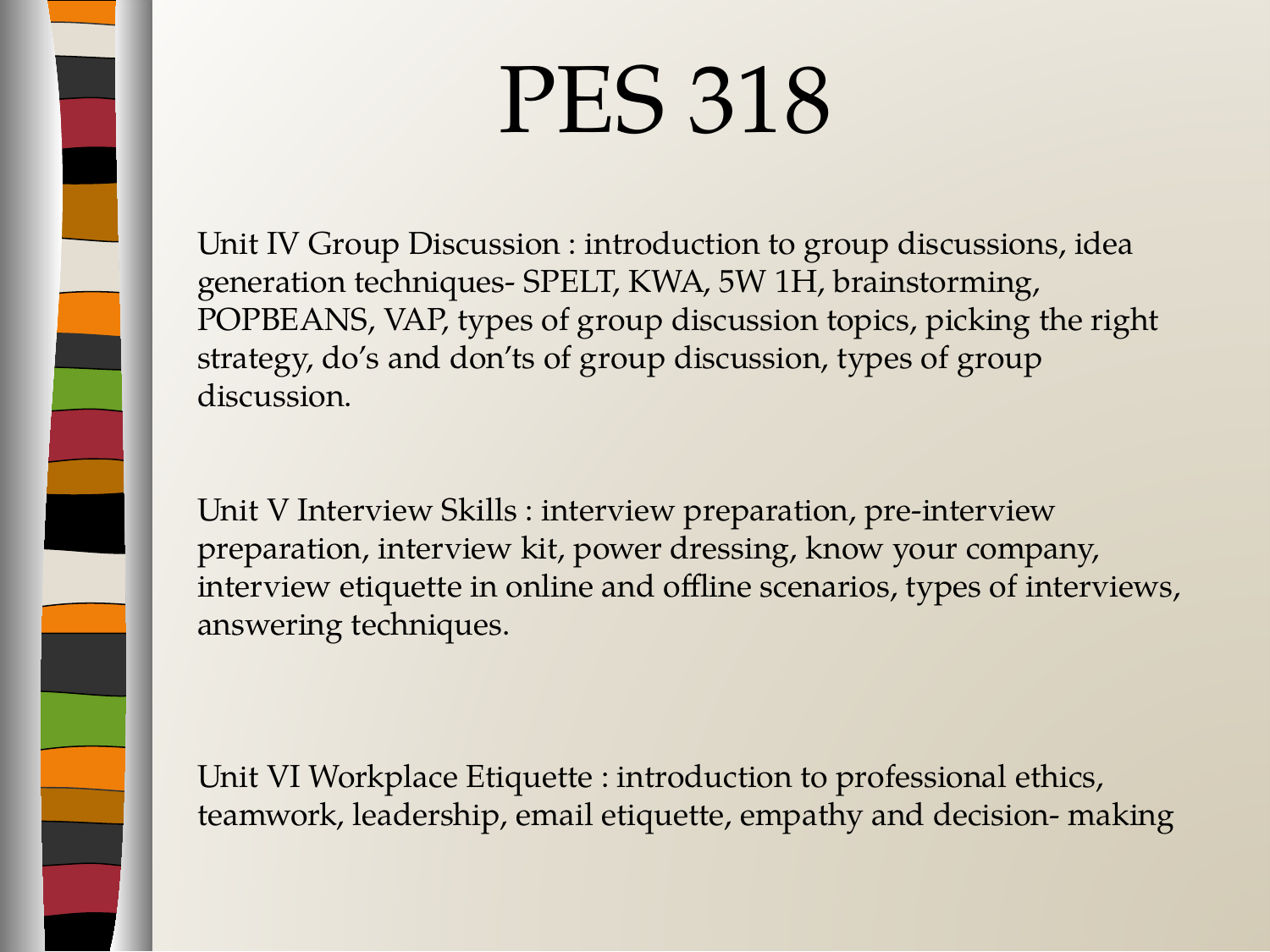

PES 318
Unit IV Group Discussion : introduction to group discussions, idea generation techniques- SPELT, KWA, 5W 1H, brainstorming, POPBEANS, VAP, types of group discussion topics, picking the right strategy, do’s and don’ts of group discussion, types of group discussion.

Unit V Interview Skills : interview preparation, pre-interview preparation, interview kit, power dressing, know your company, interview etiquette in online and offline scenarios, types of interviews, answering techniques.

Unit VI Workplace Etiquette : introduction to professional ethics, teamwork, leadership, email etiquette, empathy and decision- making